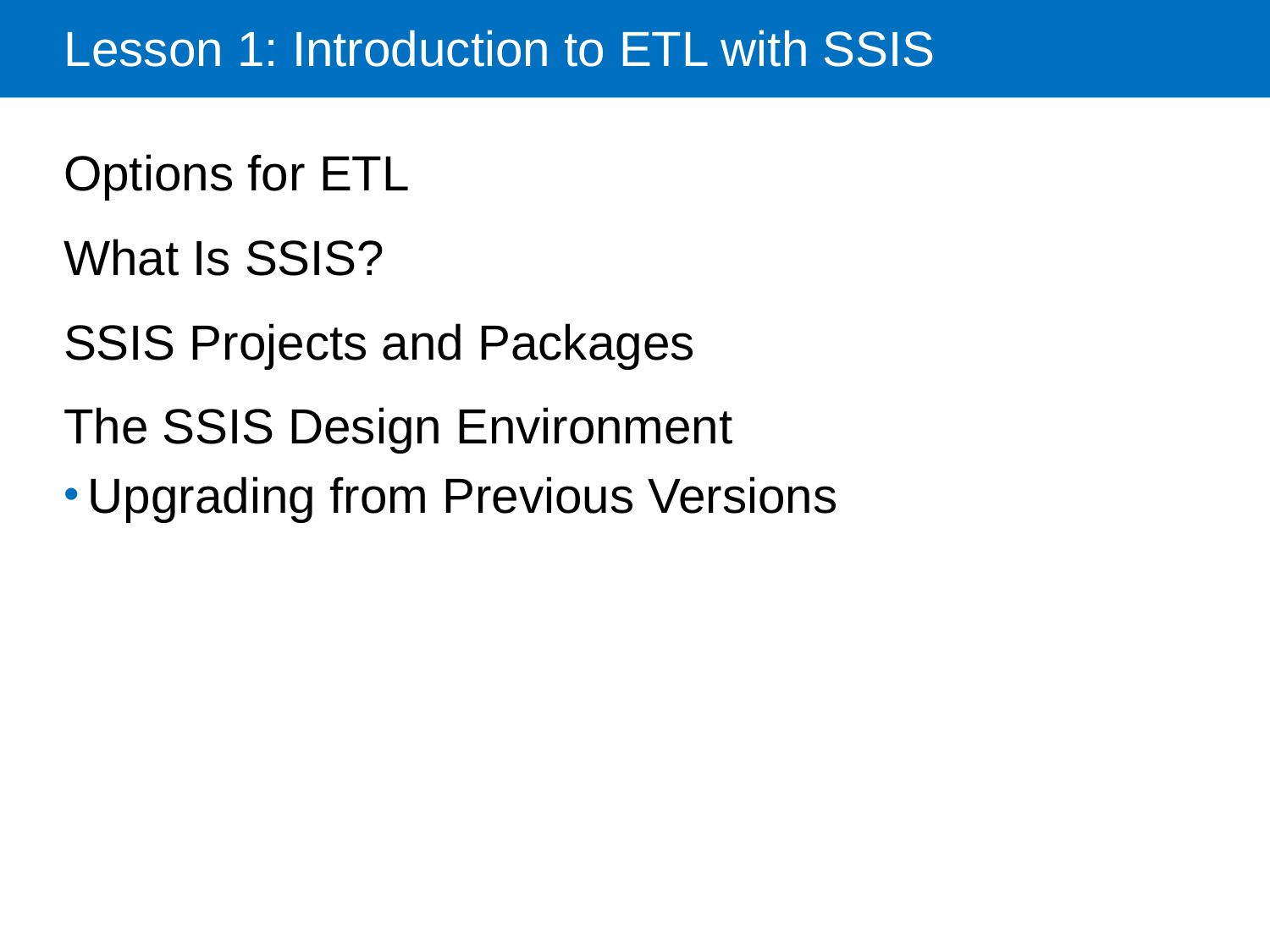

# Lesson 1: Introduction to ETL with SSIS
Options for ETL
What Is SSIS?
SSIS Projects and Packages
The SSIS Design Environment
Upgrading from Previous Versions